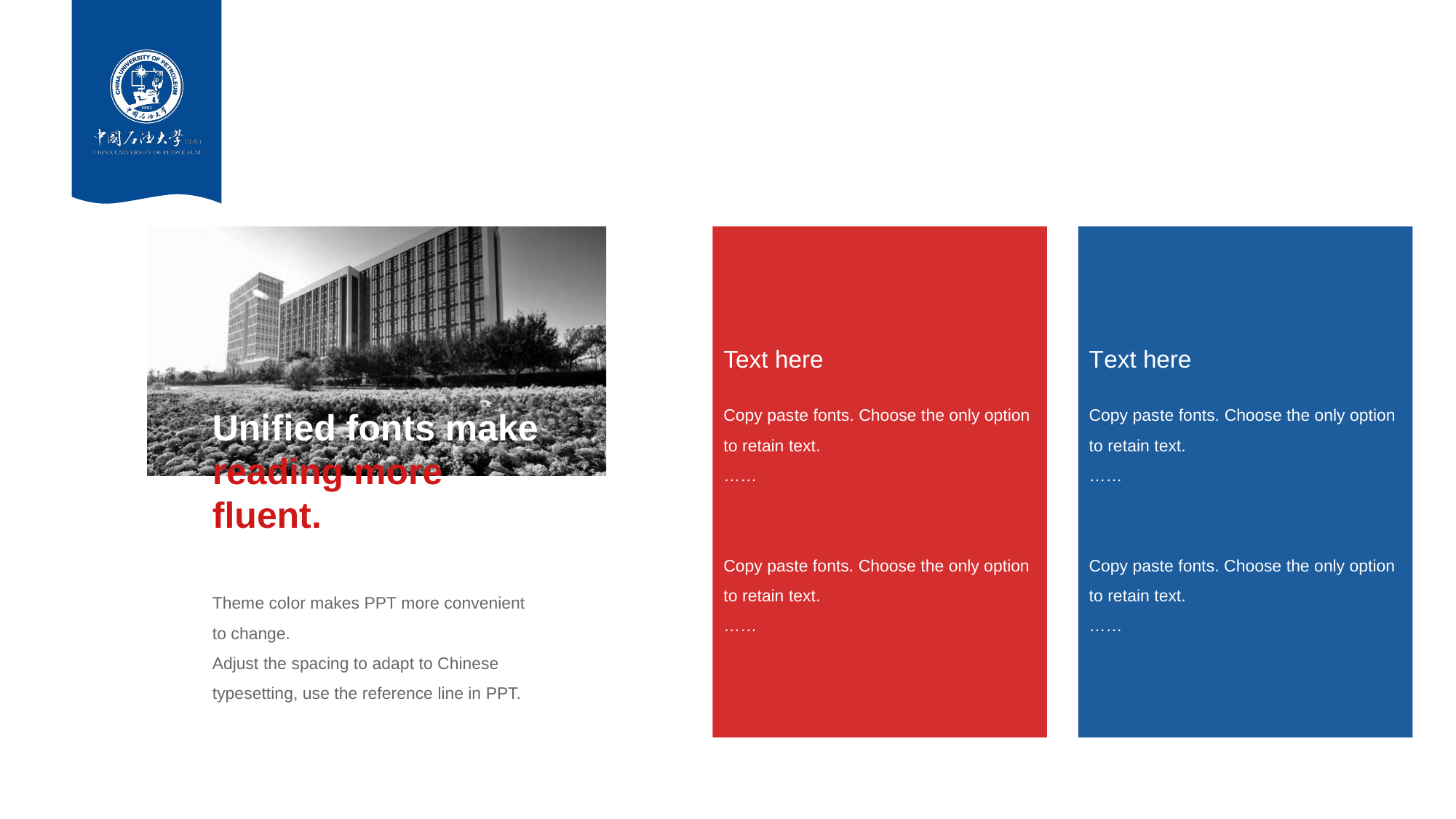

Text  here
Copy pas te fonts. Choose the only option to retain text.
……

Copy paste fonts. Choose the only option to retain text.
……

T ext here
Copy pas te fonts. Choose the only option to retain text.
……

Copy paste fonts. Choose the only option to retain text.
……
Uni fied fonts make
reading more
fluent.
Theme col or makes PPT more convenient to change.
Adjust the spacing to adapt to Chinese typesetting, use the reference line in PPT.